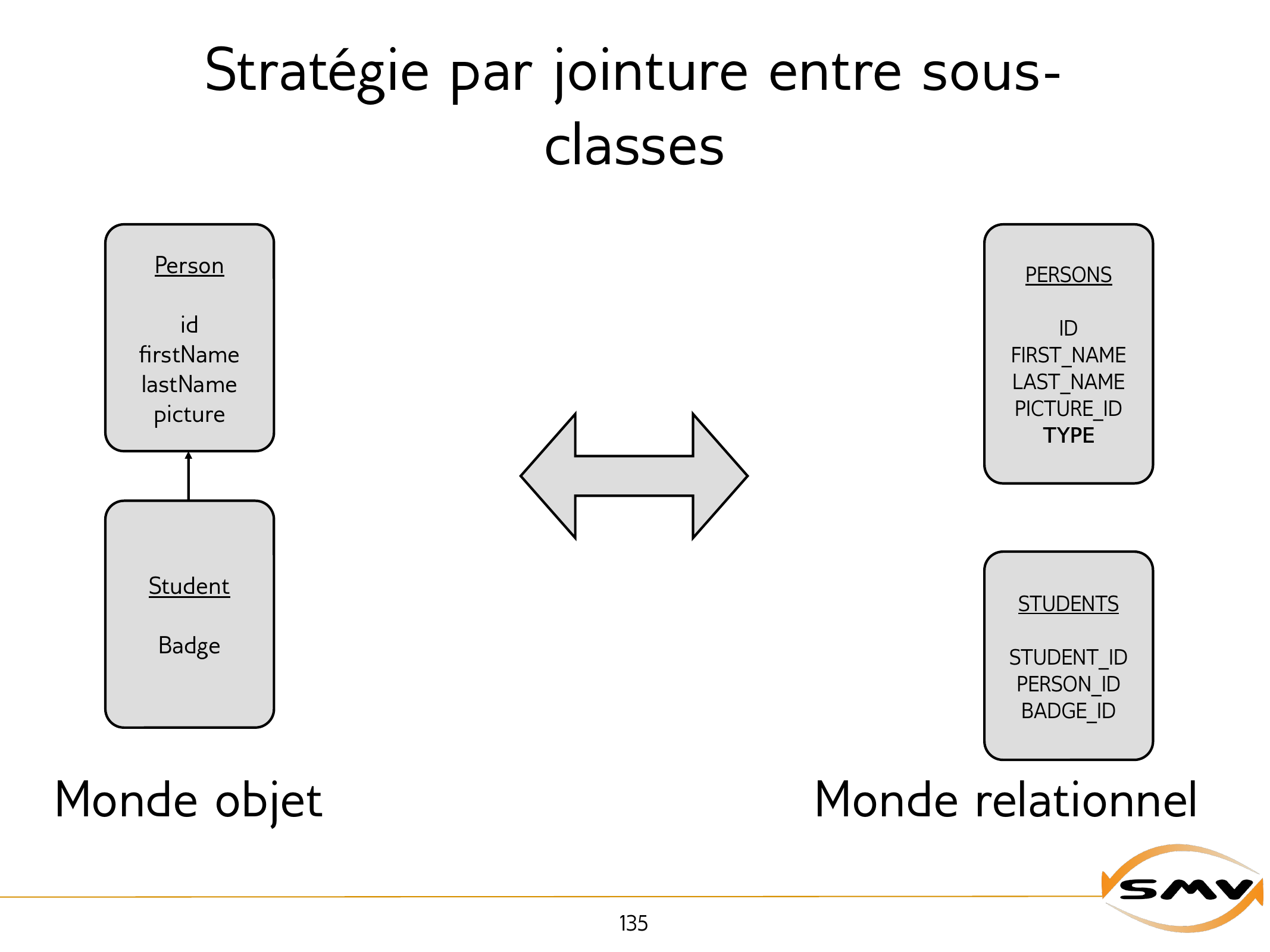

# Stratégie par jointure entre sous-classes
Person

id
firstName
lastName
picture
PERSONS

ID
FIRST_NAME
LAST_NAME
PICTURE_ID
TYPE

Student

Badge
STUDENTS

STUDENT_ID
PERSON_ID
BADGE_ID
Monde objet
Monde relationnel
135